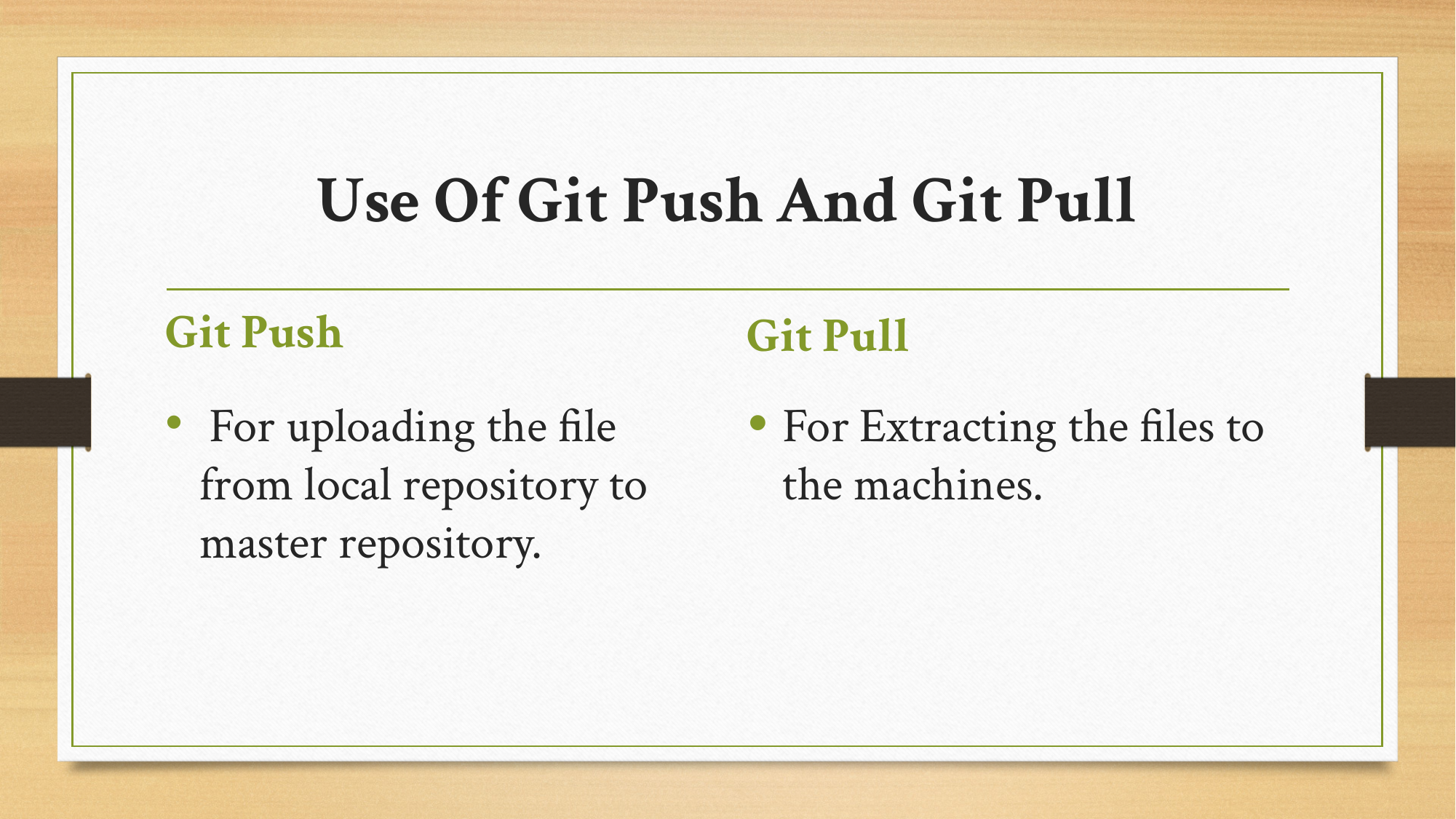

# Use Of Git Push And Git Pull
Git Push
Git Pull
 For uploading the file from local repository to master repository.

For Extracting the files to the machines.